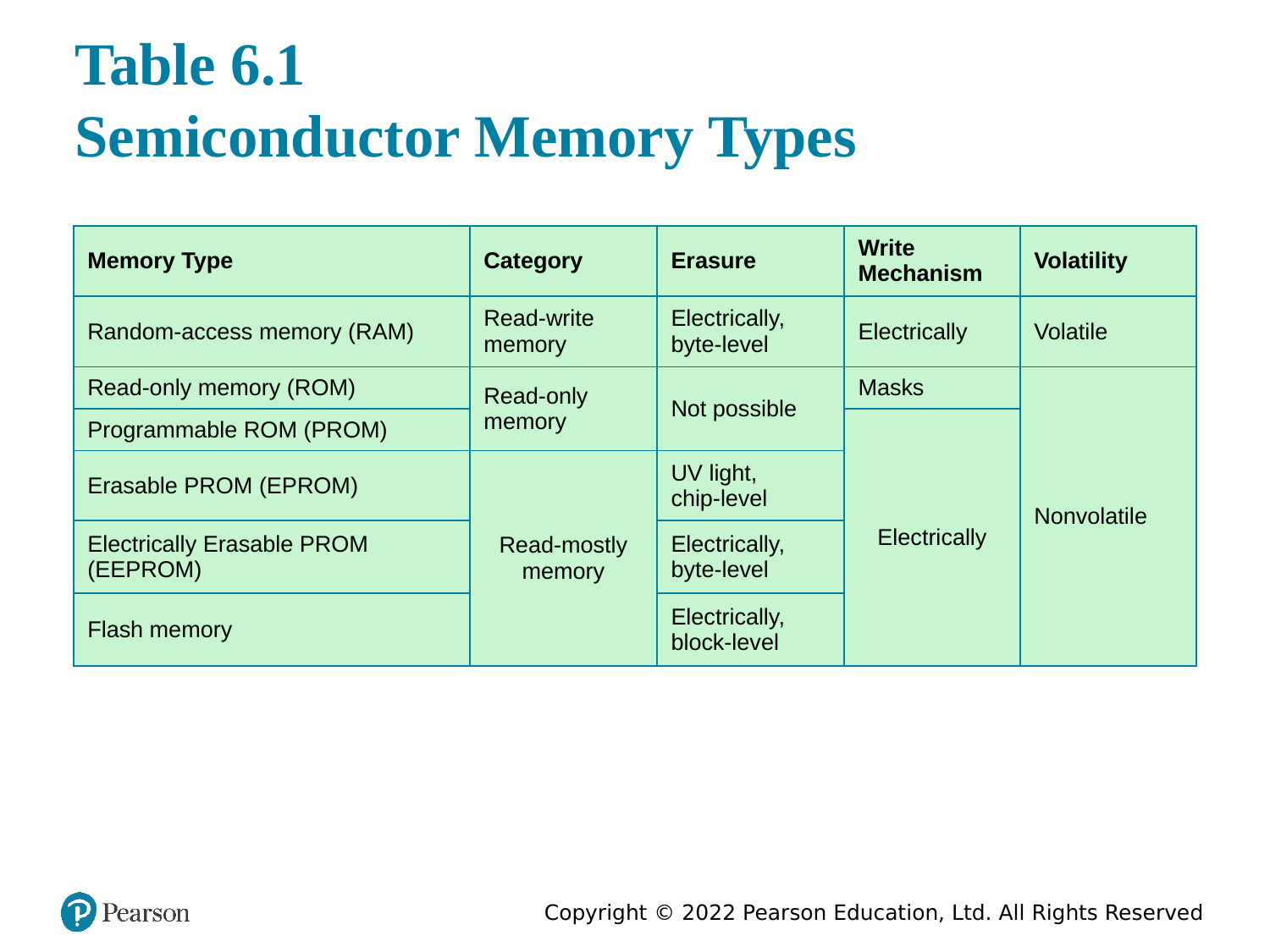

# Table 6.1 Semiconductor Memory Types
| Memory Type | Category | Erasure | Write Mechanism | Volatility |
| --- | --- | --- | --- | --- |
| Random-access memory (RAM) | Read-write memory | Electrically, byte-level | Electrically | Volatile |
| Read-only memory (ROM) | Read-only memory | Not possible | Masks | Nonvolatile |
| Programmable ROM (PROM) |  |  | Electrically |  |
| Erasable PROM (EPROM) | Read-mostly memory | UV light, chip-level |  |  |
| Electrically Erasable PROM (EEPROM) |  | Electrically, byte-level |  |  |
| Flash memory |  | Electrically, block-level |  |  |